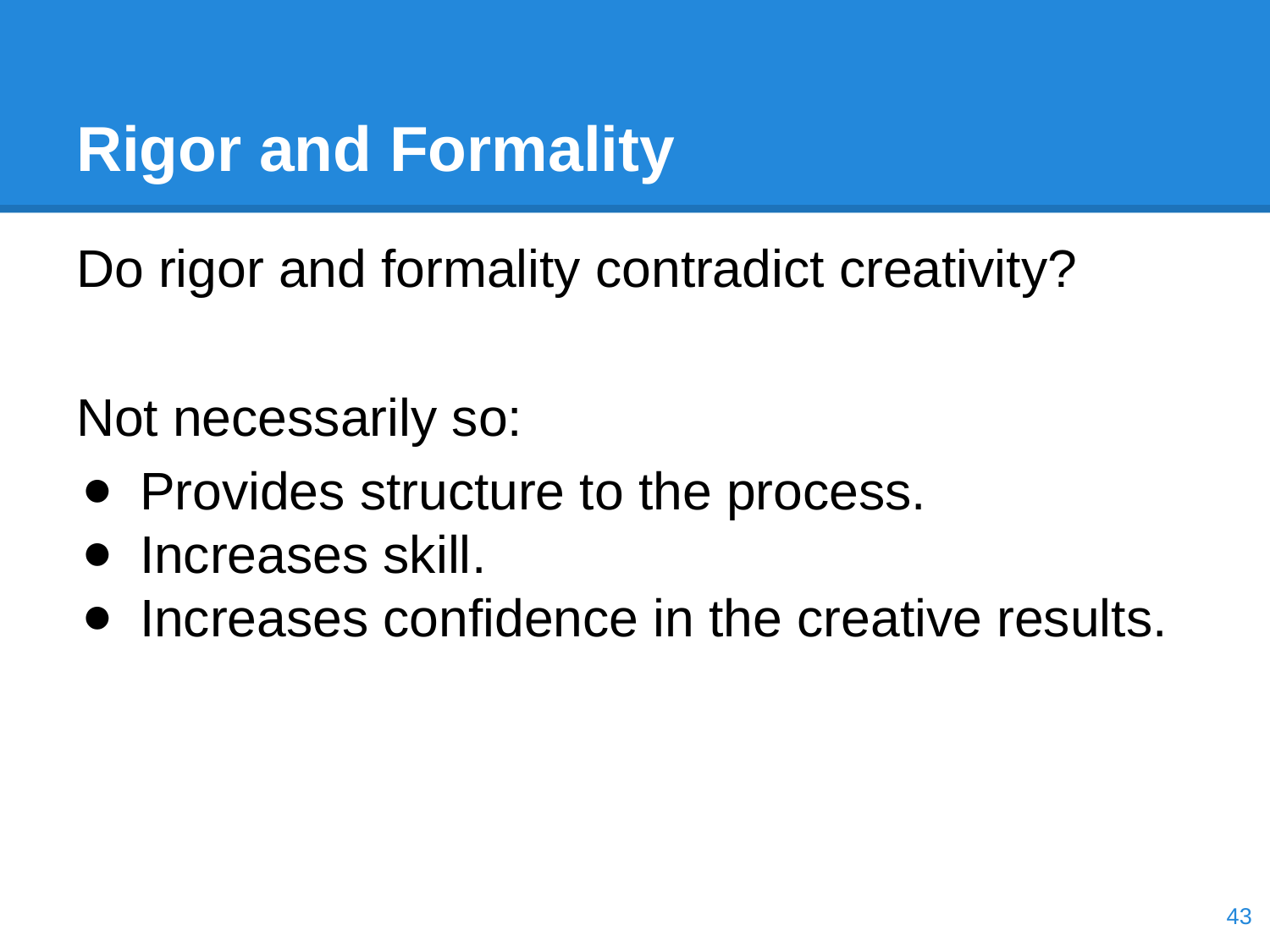

# Rigor and Formality
Do rigor and formality contradict creativity?

Not necessarily so:
Provides structure to the process.
Increases skill.
Increases confidence in the creative results.
43